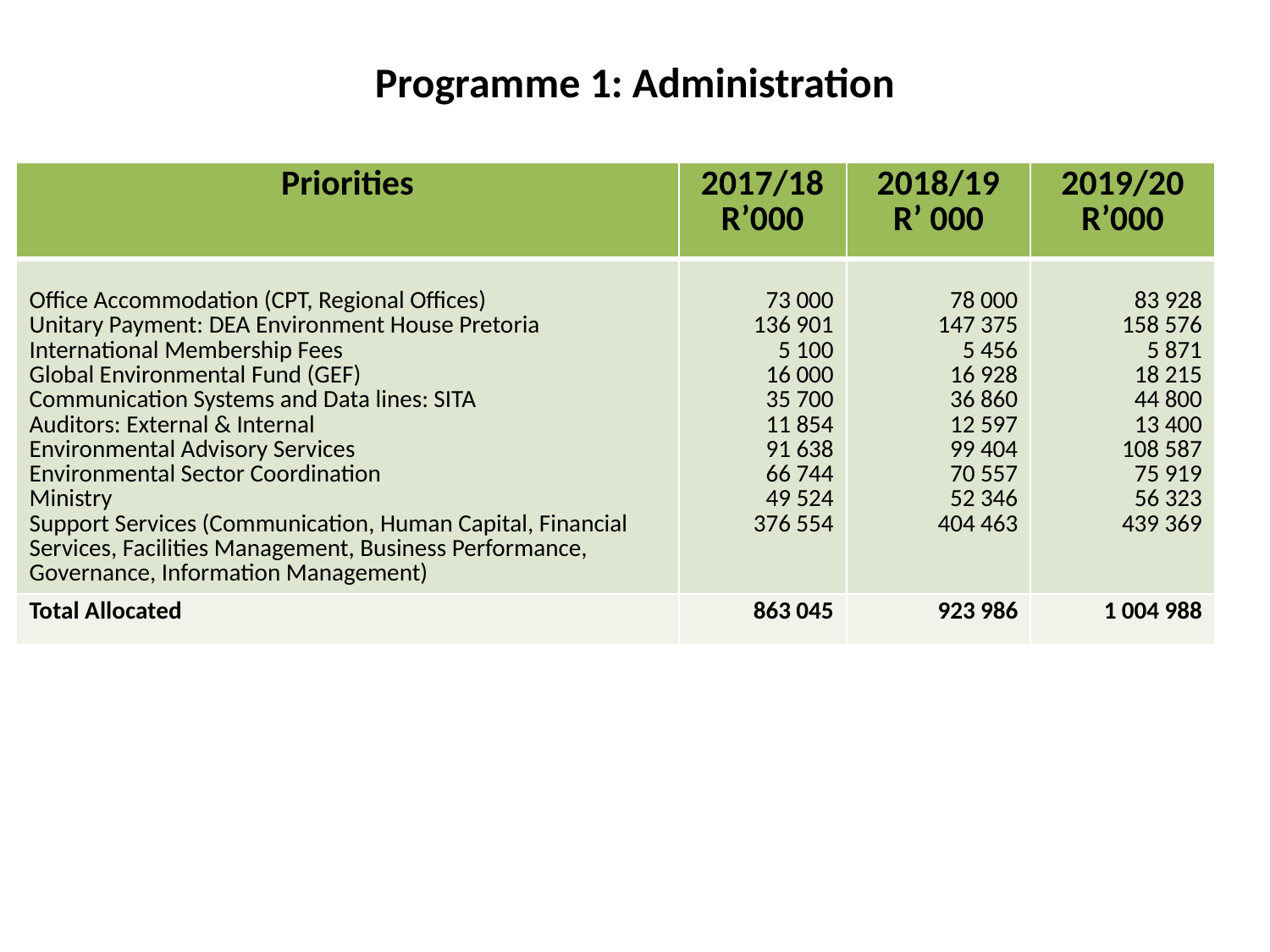

# Programme 1: Administration
| Priorities | 2017/18 R’000 | 2018/19 R’ 000 | 2019/20 R’000 |
| --- | --- | --- | --- |
| Office Accommodation (CPT, Regional Offices) Unitary Payment: DEA Environment House Pretoria International Membership Fees Global Environmental Fund (GEF) Communication Systems and Data lines: SITA Auditors: External & Internal Environmental Advisory Services Environmental Sector Coordination Ministry Support Services (Communication, Human Capital, Financial Services, Facilities Management, Business Performance, Governance, Information Management) | 73 000 136 901 5 100 16 000 35 700 11 854 91 638 66 744 49 524 376 554 | 78 000 147 375 5 456 16 928 36 860 12 597 99 404 70 557 52 346 404 463 | 83 928 158 576 5 871 18 215 44 800 13 400 108 587 75 919 56 323 439 369 |
| Total Allocated | 863 045 | 923 986 | 1 004 988 |